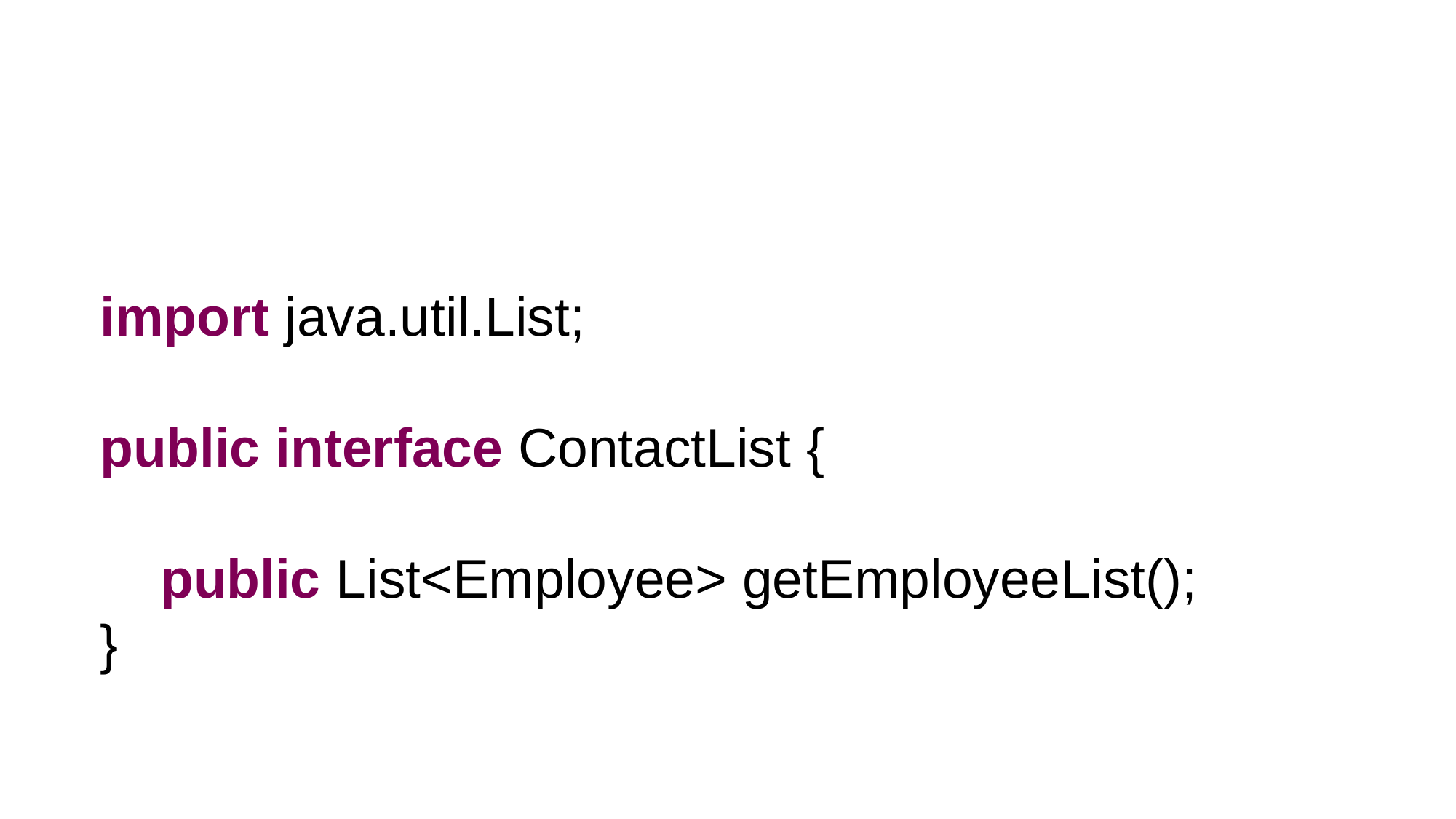

#
import java.util.List;

public interface ContactList {

    public List<Employee> getEmployeeList();
}